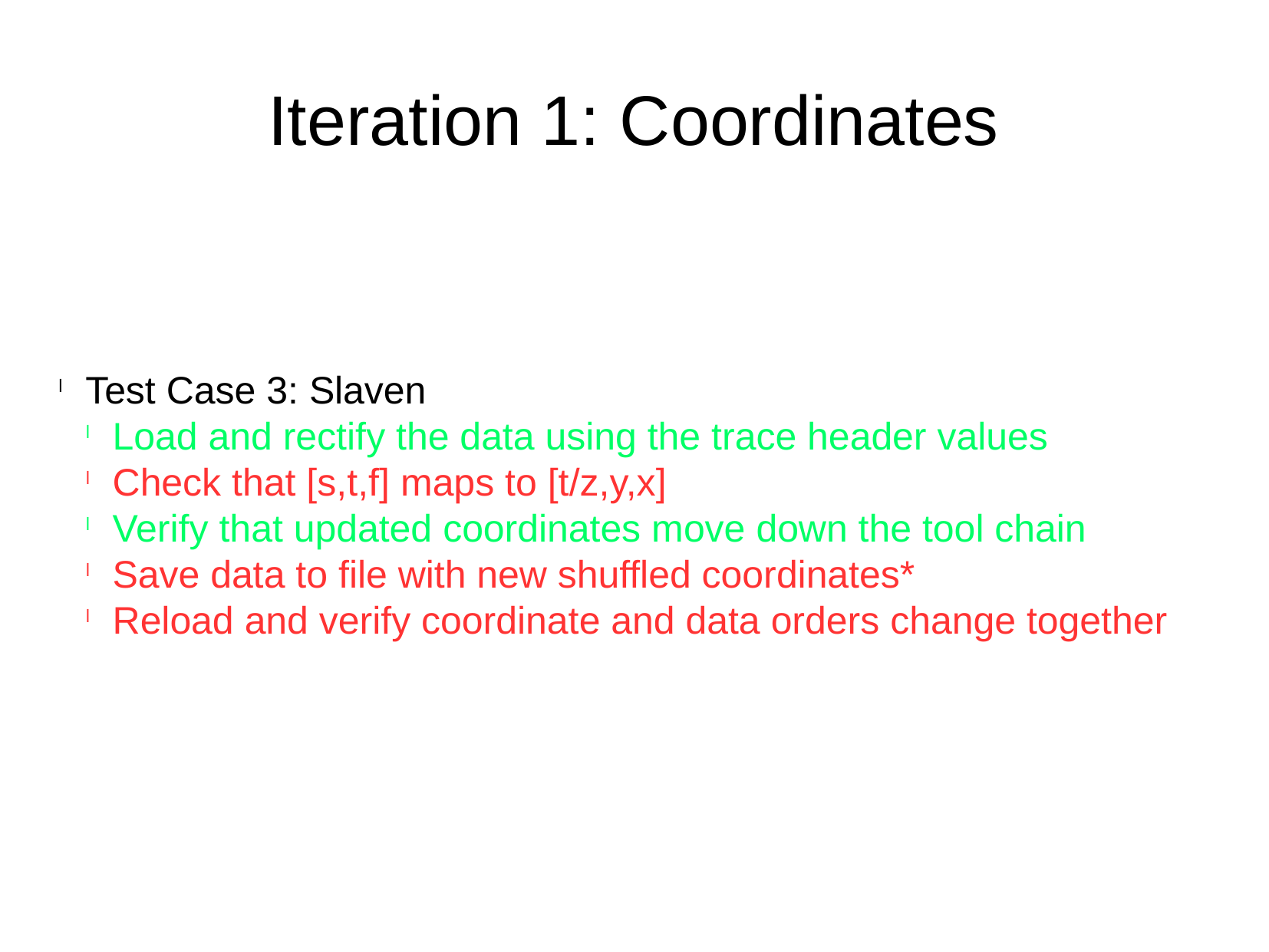

Iteration 1: Coordinates

Test Case 3: Slaven
Load and rectify the data using the trace header values
Check that [s,t,f] maps to [t/z,y,x]
Verify that updated coordinates move down the tool chain
Save data to file with new shuffled coordinates*
Reload and verify coordinate and data orders change together